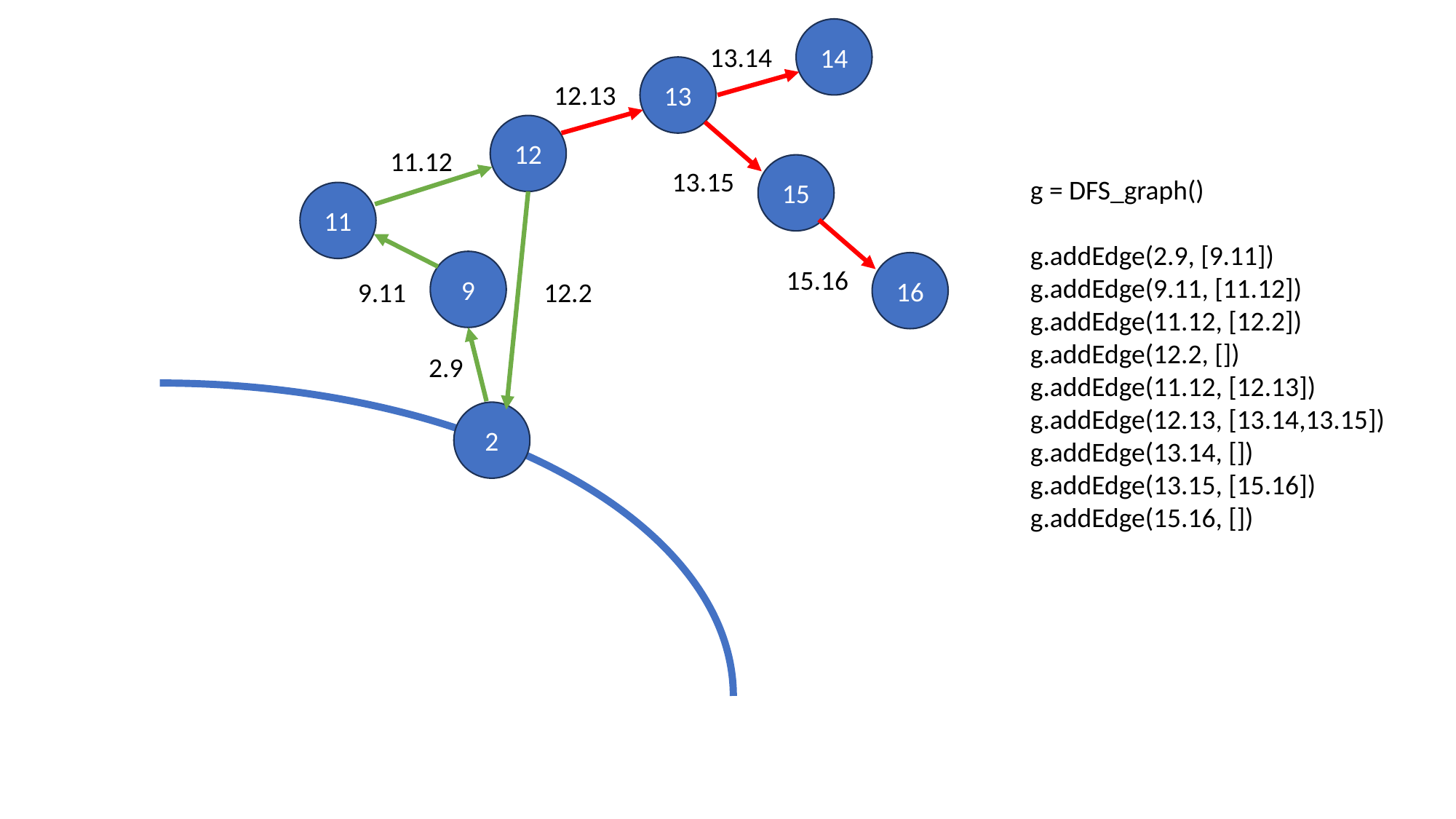

14
13.14
13
12.13
12
11.12
15
13.15
g = DFS_graph()

g.addEdge(2.9, [9.11])
g.addEdge(9.11, [11.12])
g.addEdge(11.12, [12.2])
g.addEdge(12.2, [])
g.addEdge(11.12, [12.13])
g.addEdge(12.13, [13.14,13.15])
g.addEdge(13.14, [])
g.addEdge(13.15, [15.16])
g.addEdge(15.16, [])
11
9
16
15.16
9.11
12.2
2.9

2